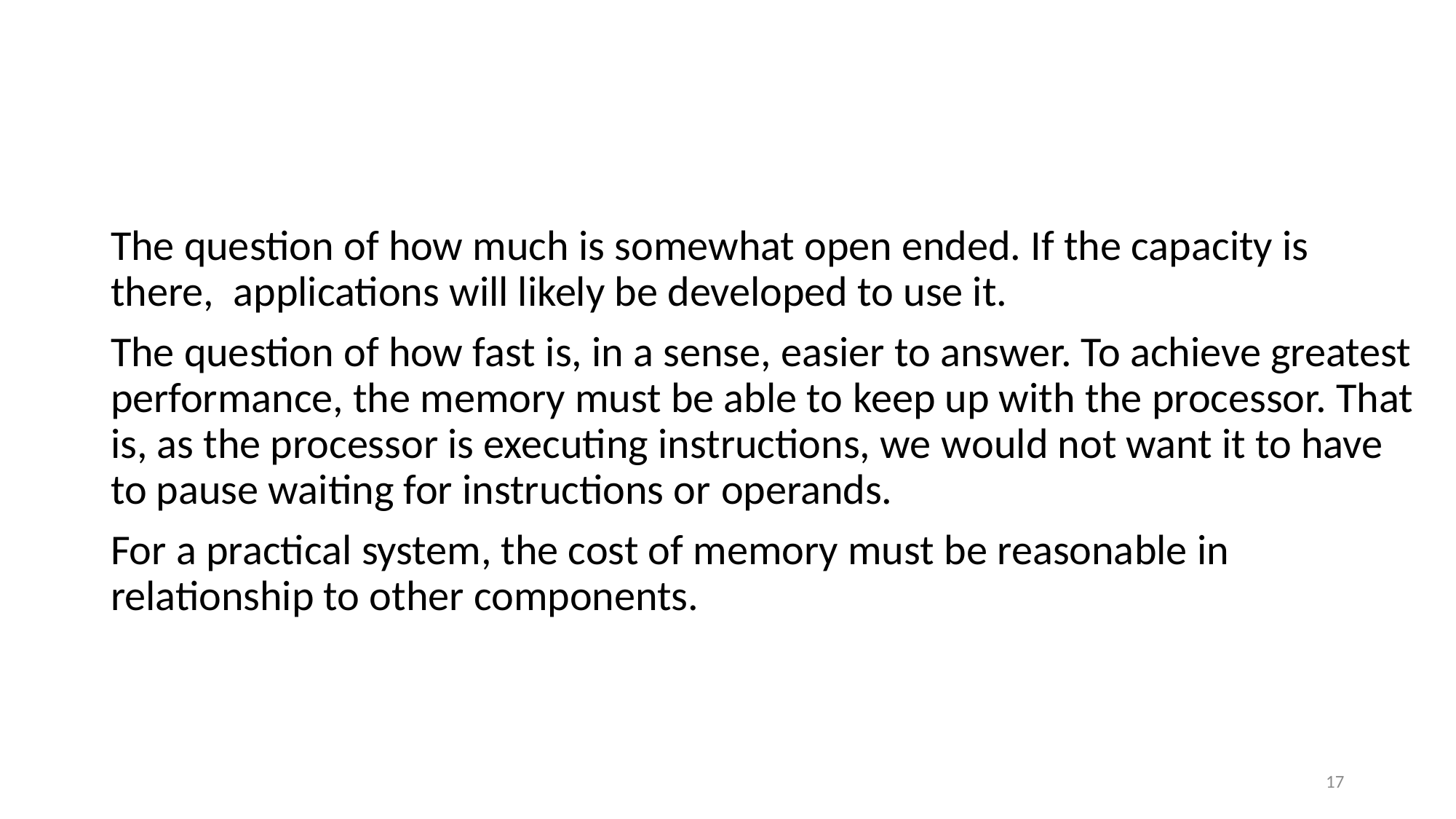

The question of how much is somewhat open ended. If the capacity is there,  applications will likely be developed to use it.
The question of how fast is, in a sense, easier to answer. To achieve greatest performance, the memory must be able to keep up with the processor. That is, as the processor is executing instructions, we would not want it to have to pause waiting for instructions or operands.
For a practical system, the cost of memory must be reasonable in relationship to other components.
17